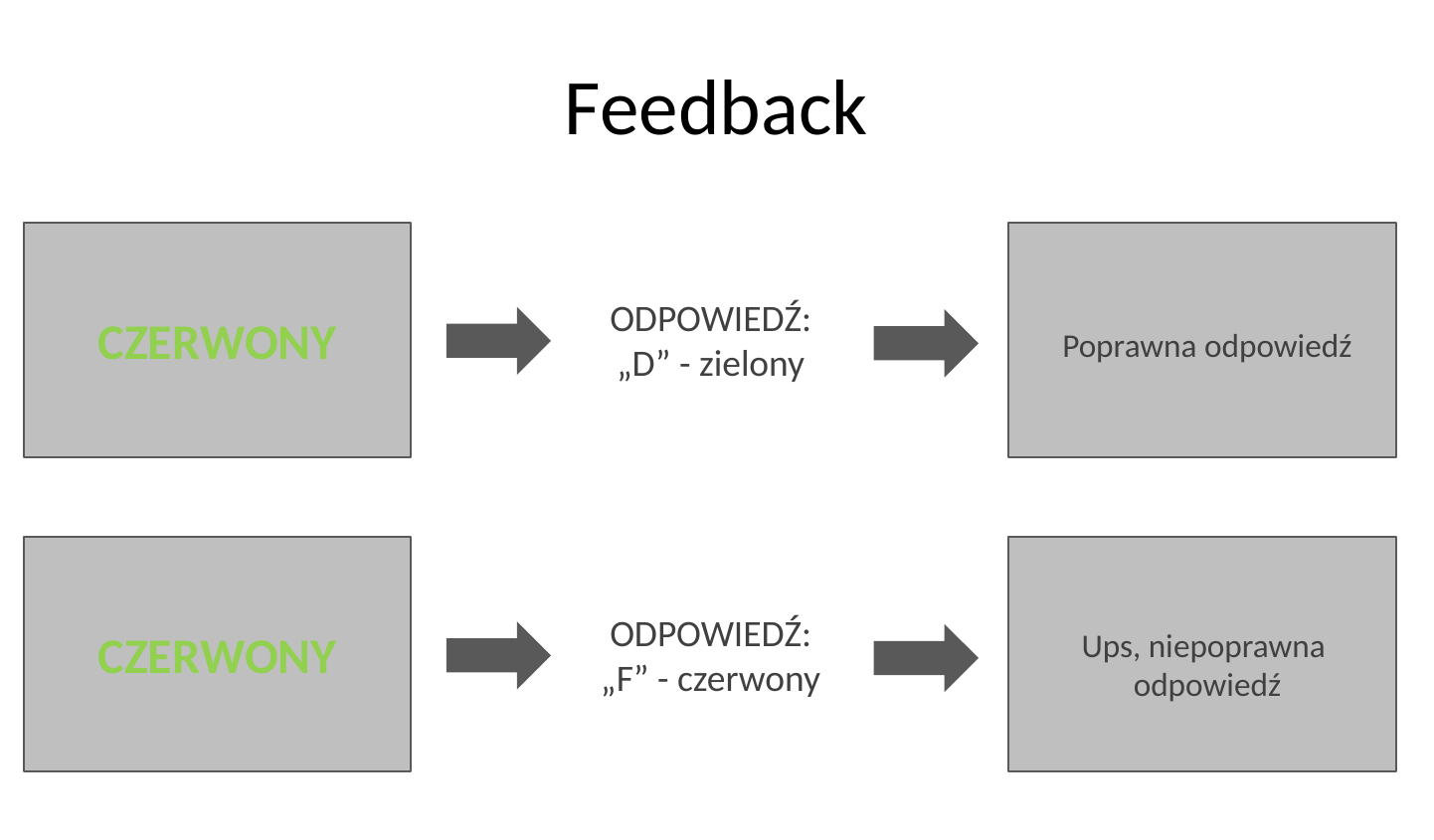

# Feedback

ODPOWIEDŹ:
„D” - zielony
CZERWONY

Poprawna odpowiedź

ODPOWIEDŹ:
„F” - czerwony
CZERWONY
Ups, niepoprawna
odpowiedź